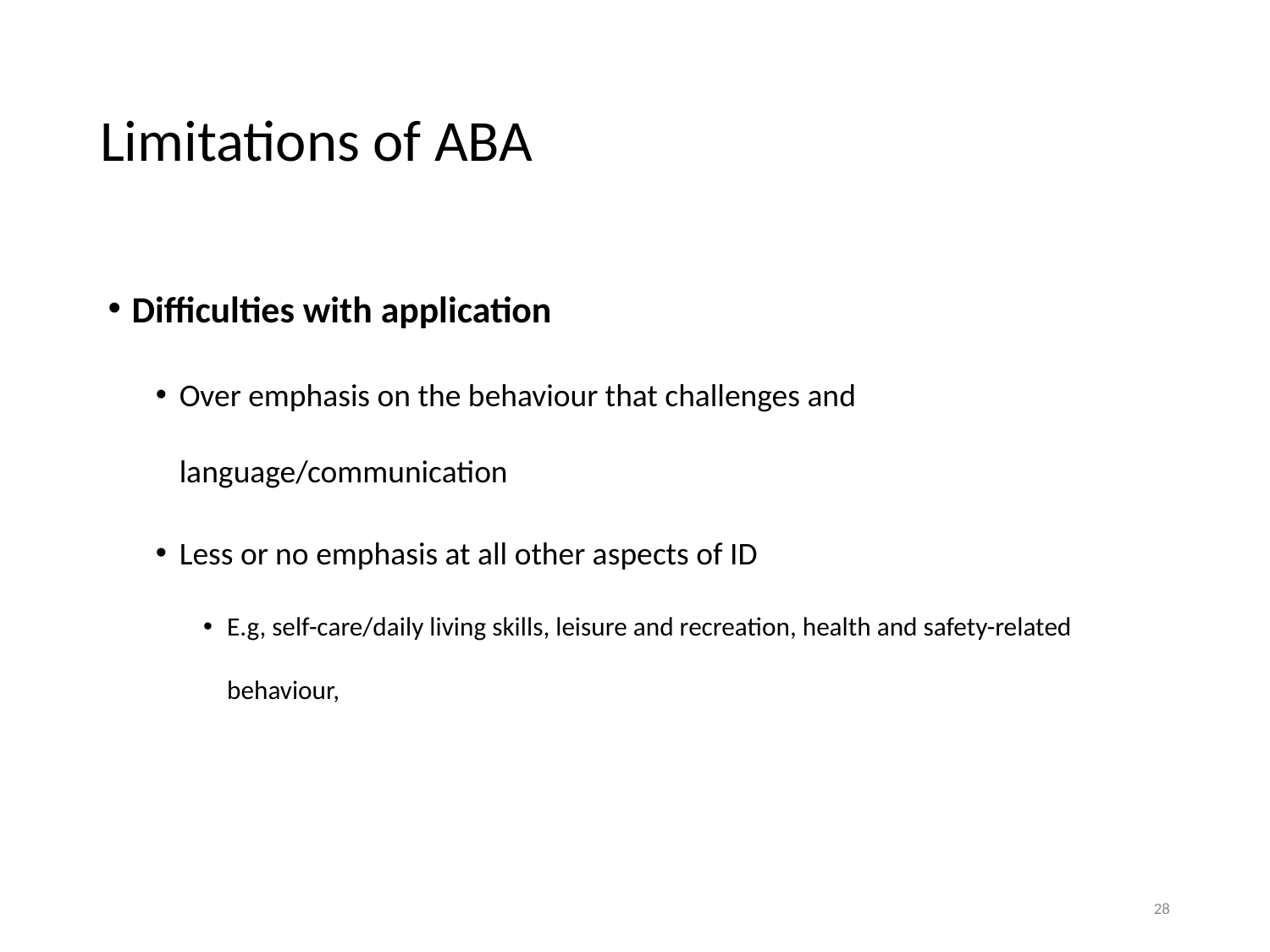

# Limitations of ABA
Difficulties with application
Over emphasis on the behaviour that challenges and language/communication
Less or no emphasis at all other aspects of ID
E.g, self-care/daily living skills, leisure and recreation, health and safety-related behaviour,
28